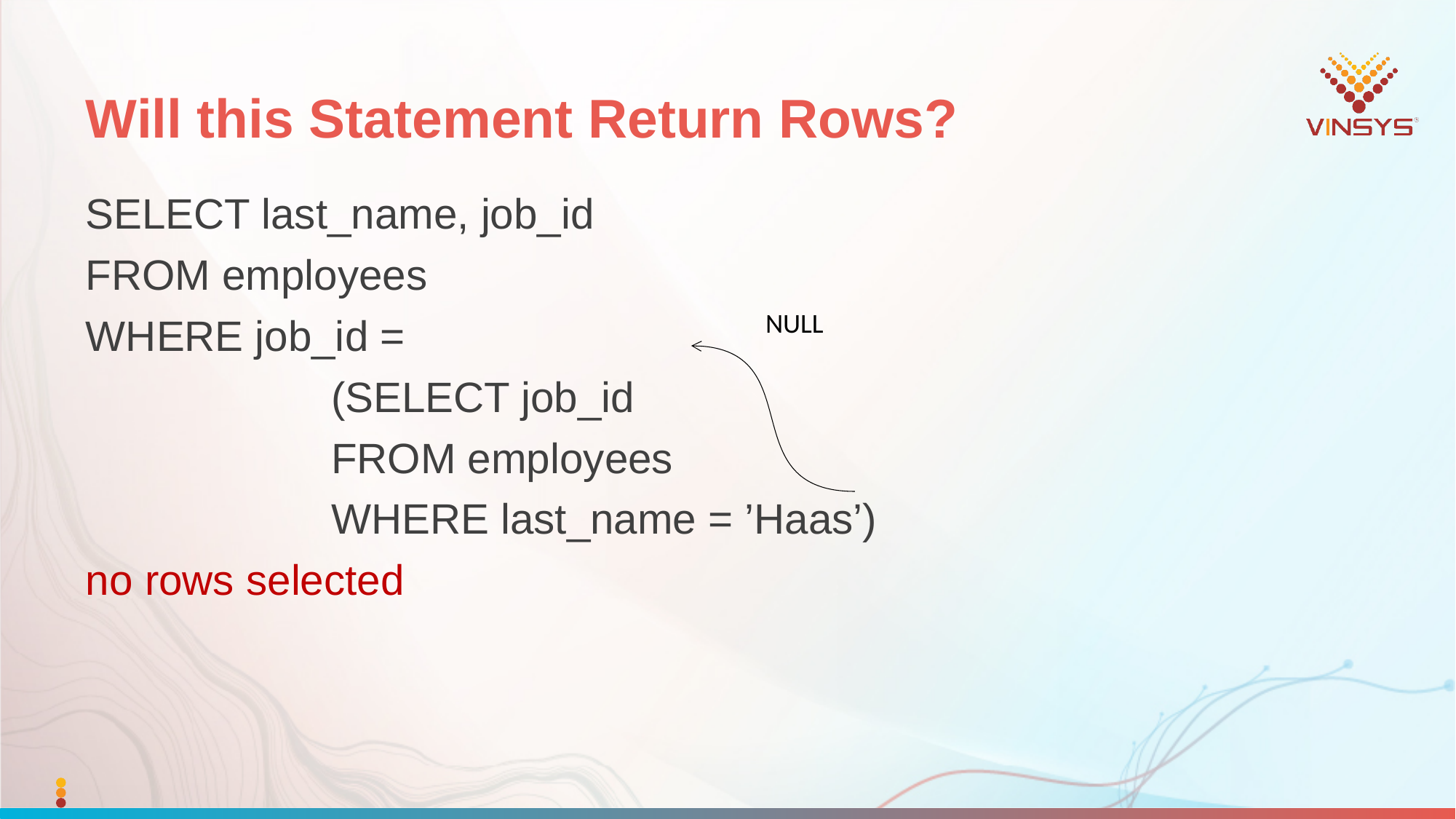

# Will this Statement Return Rows?
SELECT last_name, job_id
FROM employees
WHERE job_id =
			(SELECT job_id
			FROM employees
			WHERE last_name = ’Haas’)
no rows selected
NULL